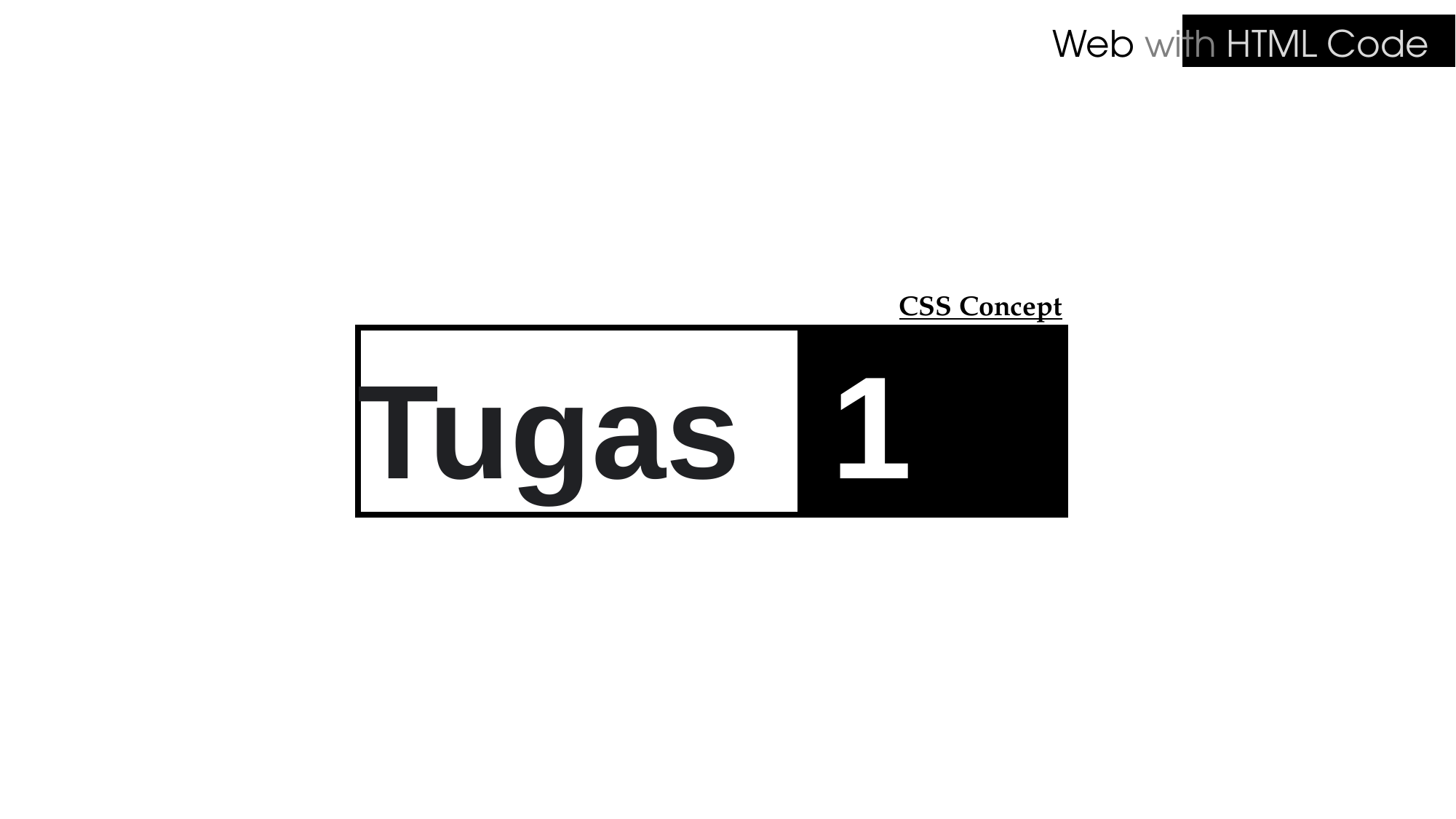

Web with HTML Code
CSS Concept

Tugas   1